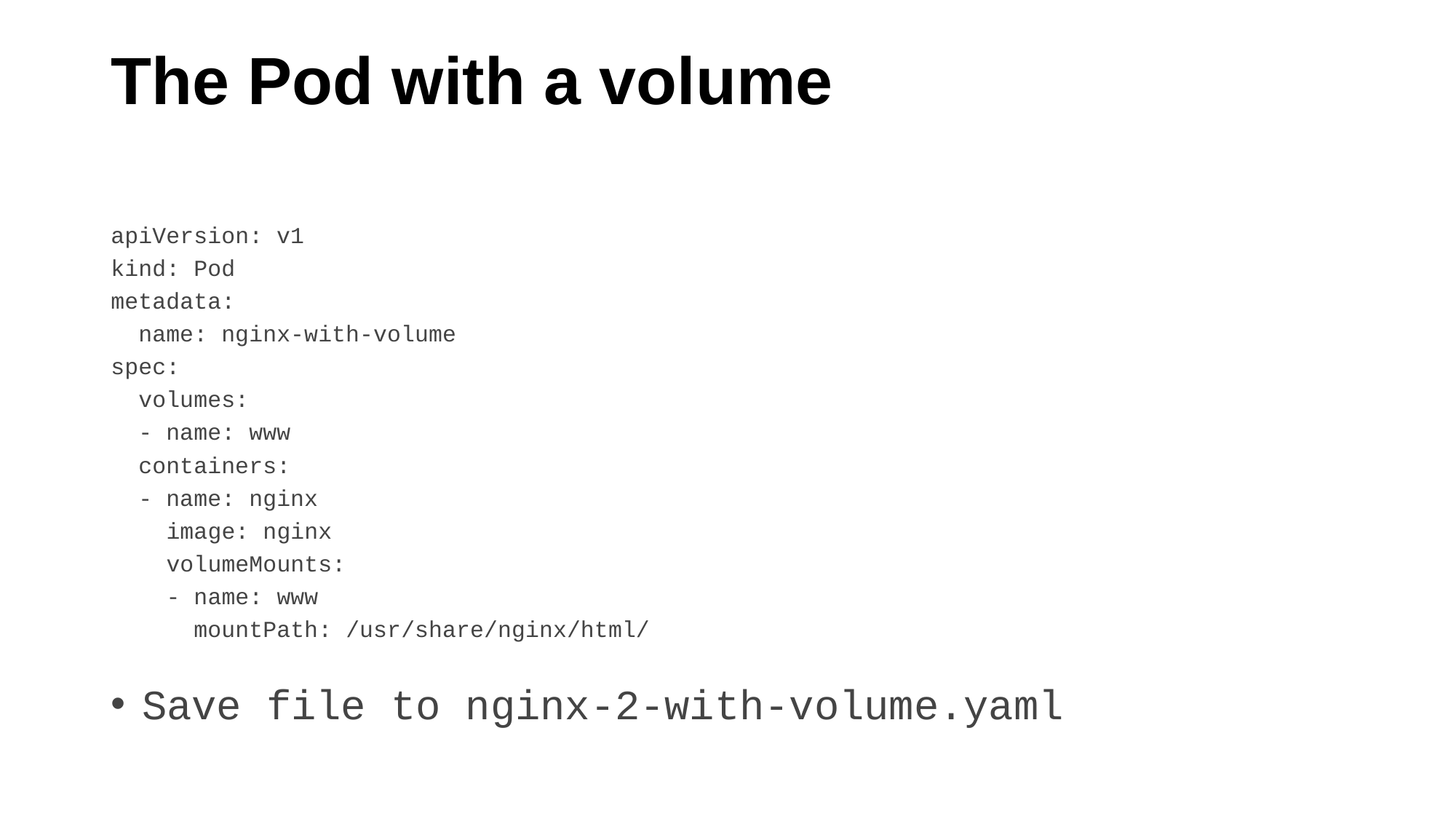

# The Pod with a volume
apiVersion: v1
kind: Pod
metadata:
  name: nginx-with-volume
spec:
  volumes:
  - name: www
  containers:
  - name: nginx
    image: nginx
    volumeMounts:
    - name: www
      mountPath: /usr/share/nginx/html/

Save file to nginx-2-with-volume.yaml